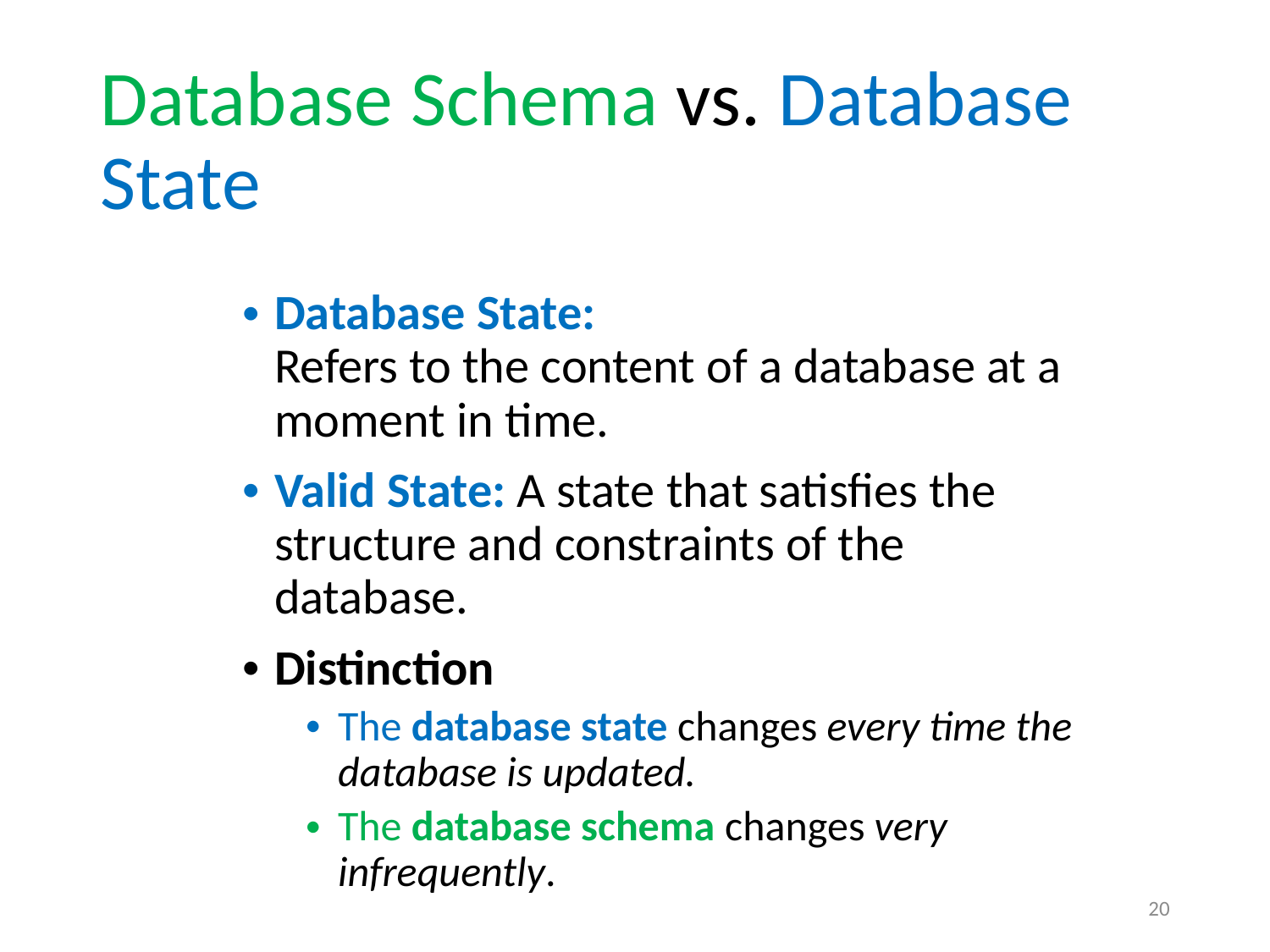

# Database Schema vs. Database State
Database State:
Refers to the content of a database at a moment in time.
Valid State: A state that satisfies the structure and constraints of the database.
Distinction
The database state changes every time the database is updated.
The database schema changes very infrequently.

20